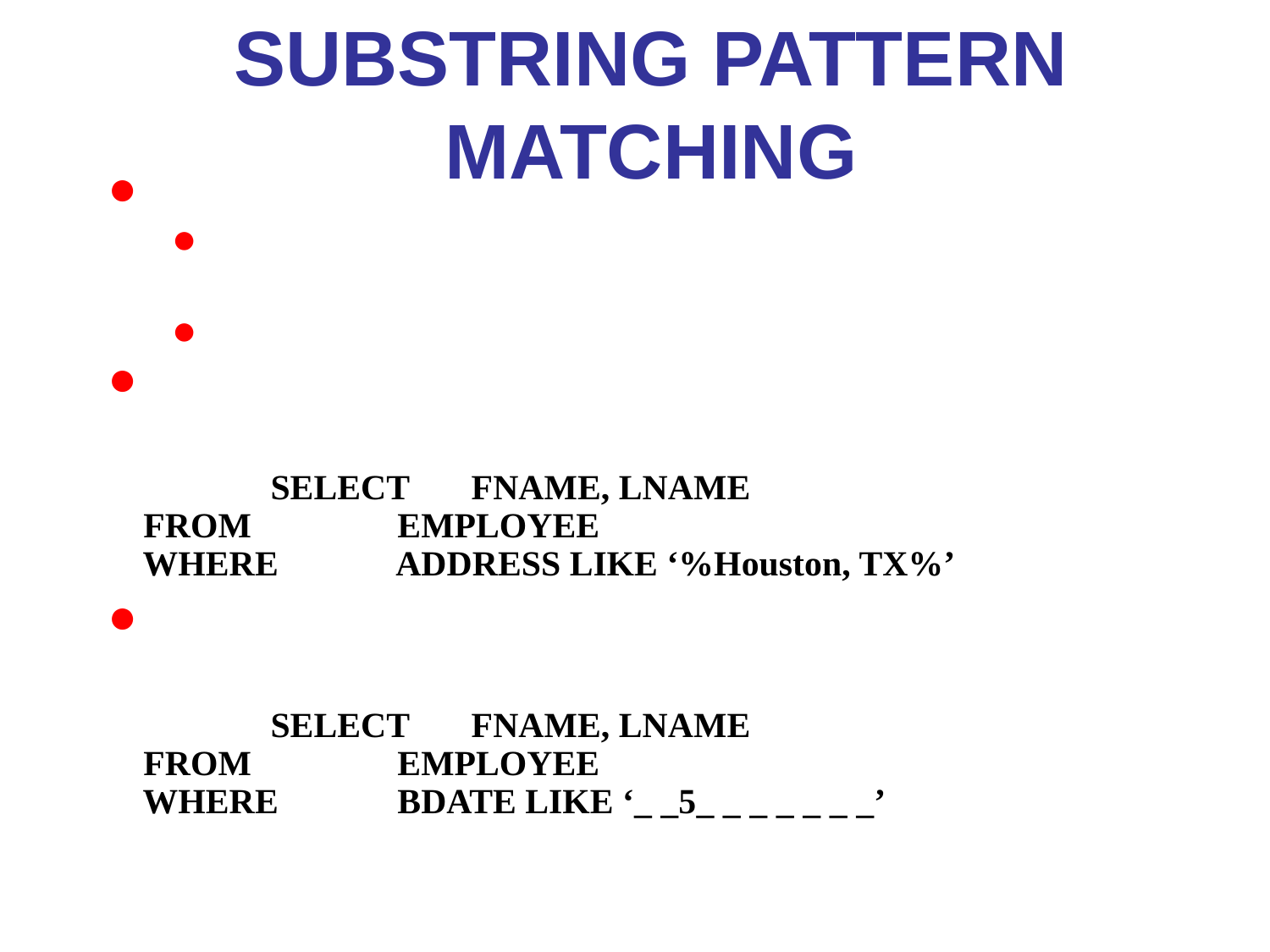

# Substring Pattern Matching
using the LIKE comparison operator
% replaces an arbitrary number of zero or more characters
_ replaces a single character
Query 12: Retrieve all employees whose address is in Houston, Texas.
	    SELECT       FNAME, LNAME
    FROM 	    EMPLOYEE
    WHERE	    ADDRESS LIKE ‘%Houston, TX%’
Query 12A: Find all employees who were born during the 1950s.
	    SELECT       FNAME, LNAME
    FROM 	    EMPLOYEE
    WHERE	    BDATE LIKE ‘_ _5_ _ _ _ _ _ _’
*